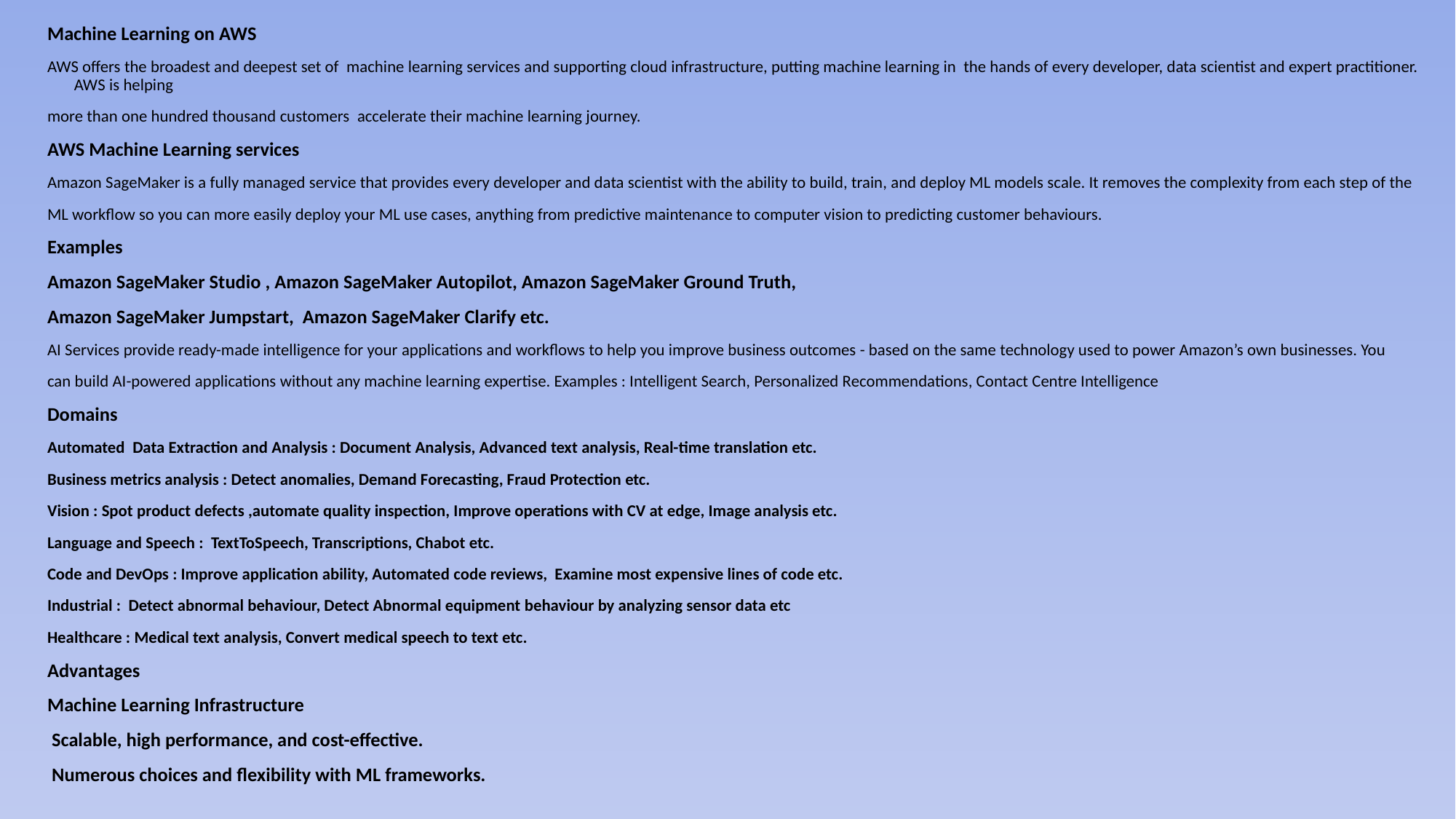

Machine Learning on AWS
AWS offers the broadest and deepest set of  machine learning services and supporting cloud infrastructure, putting machine learning in  the hands of every developer, data scientist and expert practitioner. AWS is helping
more than one hundred thousand customers  accelerate their machine learning journey.
AWS Machine Learning services
Amazon SageMaker is a fully managed service that provides every developer and data scientist with the ability to build, train, and deploy ML models scale. It removes the complexity from each step of the
ML workflow so you can more easily deploy your ML use cases, anything from predictive maintenance to computer vision to predicting customer behaviours.
Examples
Amazon SageMaker Studio , Amazon SageMaker Autopilot, Amazon SageMaker Ground Truth,
Amazon SageMaker Jumpstart,  Amazon SageMaker Clarify etc.
AI Services provide ready-made intelligence for your applications and workflows to help you improve business outcomes - based on the same technology used to power Amazon’s own businesses. You
can build AI-powered applications without any machine learning expertise. Examples : Intelligent Search, Personalized Recommendations, Contact Centre Intelligence
Domains
Automated  Data Extraction and Analysis : Document Analysis, Advanced text analysis, Real-time translation etc.
Business metrics analysis : Detect anomalies, Demand Forecasting, Fraud Protection etc.
Vision : Spot product defects ,automate quality inspection, Improve operations with CV at edge, Image analysis etc.
Language and Speech :  TextToSpeech, Transcriptions, Chabot etc.
Code and DevOps : Improve application ability, Automated code reviews,  Examine most expensive lines of code etc.
Industrial :  Detect abnormal behaviour, Detect Abnormal equipment behaviour by analyzing sensor data etc
Healthcare : Medical text analysis, Convert medical speech to text etc.
Advantages
Machine Learning Infrastructure
 Scalable, high performance, and cost-effective.
 Numerous choices and flexibility with ML frameworks.